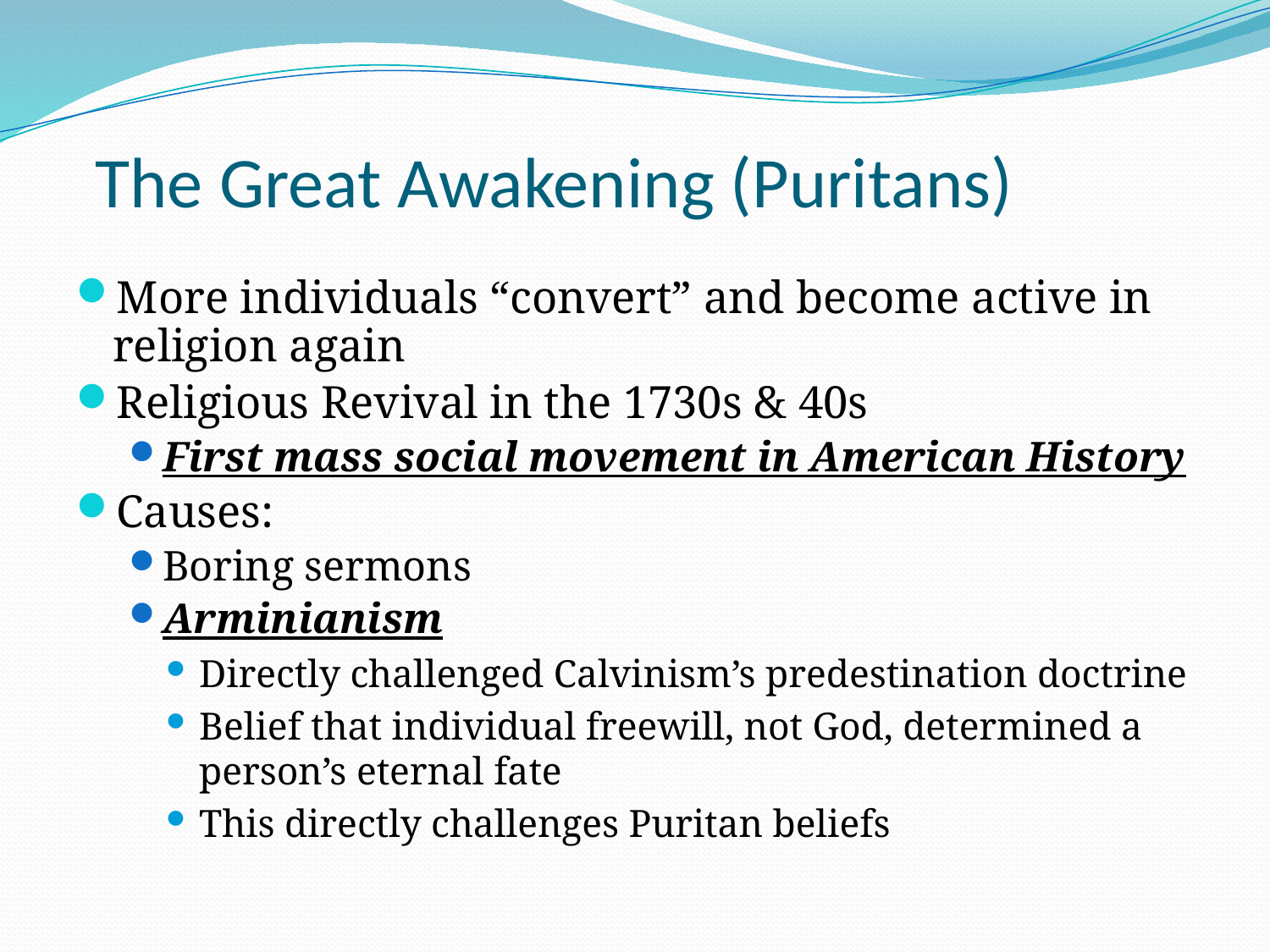

# The Great Awakening (Puritans)
More individuals “convert” and become active in religion again
Religious Revival in the 1730s & 40s
First mass social movement in American History
Causes:
Boring sermons
Arminianism
Directly challenged Calvinism’s predestination doctrine
Belief that individual freewill, not God, determined a person’s eternal fate
This directly challenges Puritan beliefs